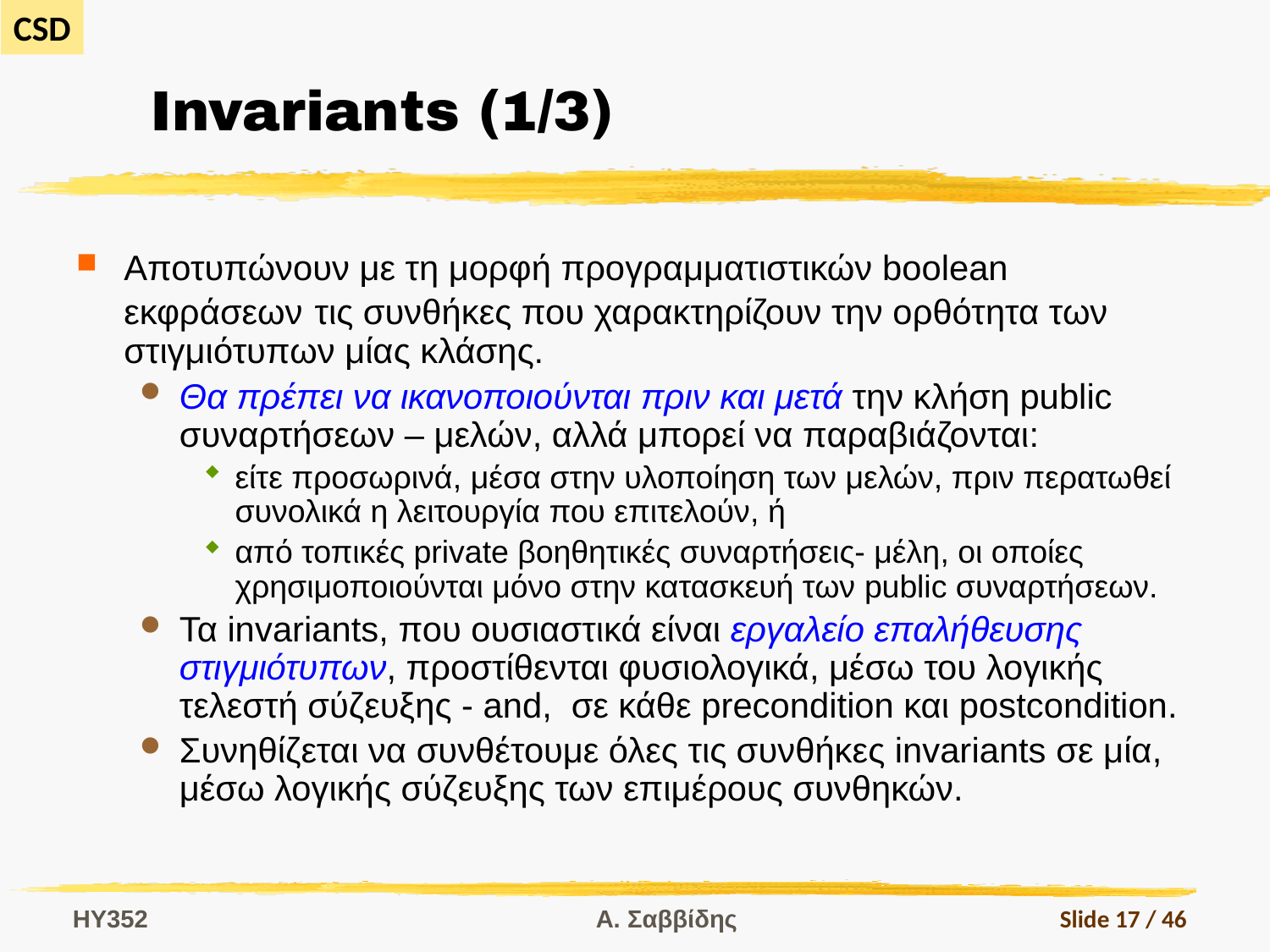

# Invariants (1/3)
Αποτυπώνουν με τη μορφή προγραμματιστικών boolean  εκφράσεων τις συνθήκες που χαρακτηρίζουν την ορθότητα των στιγμιότυπων μίας κλάσης.
Θα πρέπει να ικανοποιούνται πριν και μετά την κλήση public συναρτήσεων – μελών, αλλά μπορεί να παραβιάζονται:
είτε προσωρινά, μέσα στην υλοποίηση των μελών, πριν περατωθεί συνολικά η λειτουργία που επιτελούν, ή
από τοπικές private βοηθητικές συναρτήσεις- μέλη, οι οποίες χρησιμοποιούνται μόνο στην κατασκευή των public συναρτήσεων.
Τα invariants, που ουσιαστικά είναι εργαλείο επαλήθευσης στιγμιότυπων, προστίθενται φυσιολογικά, μέσω του λογικής τελεστή σύζευξης - and,  σε κάθε precondition και postcondition.
Συνηθίζεται να συνθέτουμε όλες τις συνθήκες invariants σε μία, μέσω λογικής σύζευξης των επιμέρους συνθηκών.
HY352
Α. Σαββίδης
Slide 17 / 46